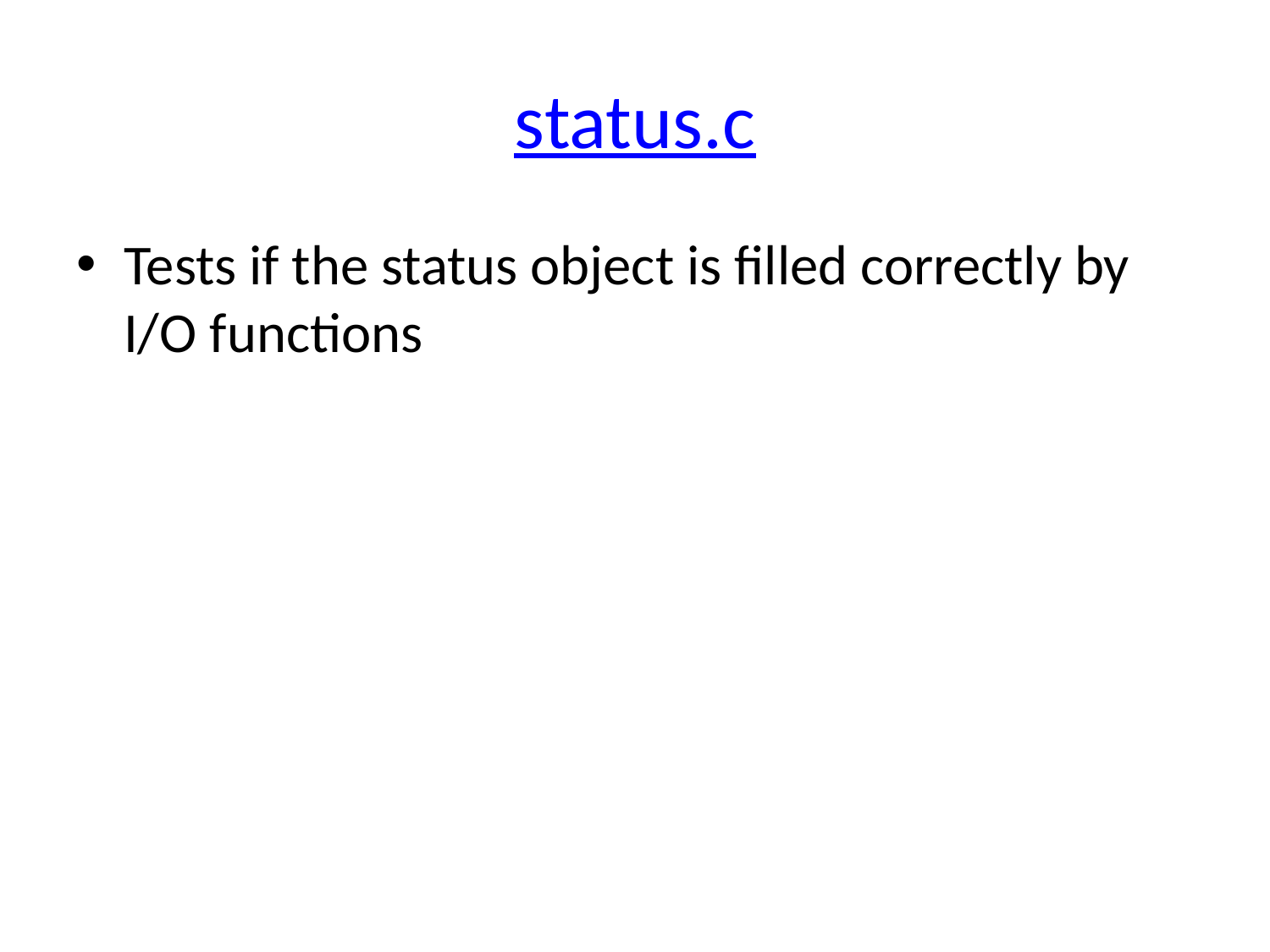

# status.c
Tests if the status object is filled correctly by I/O functions